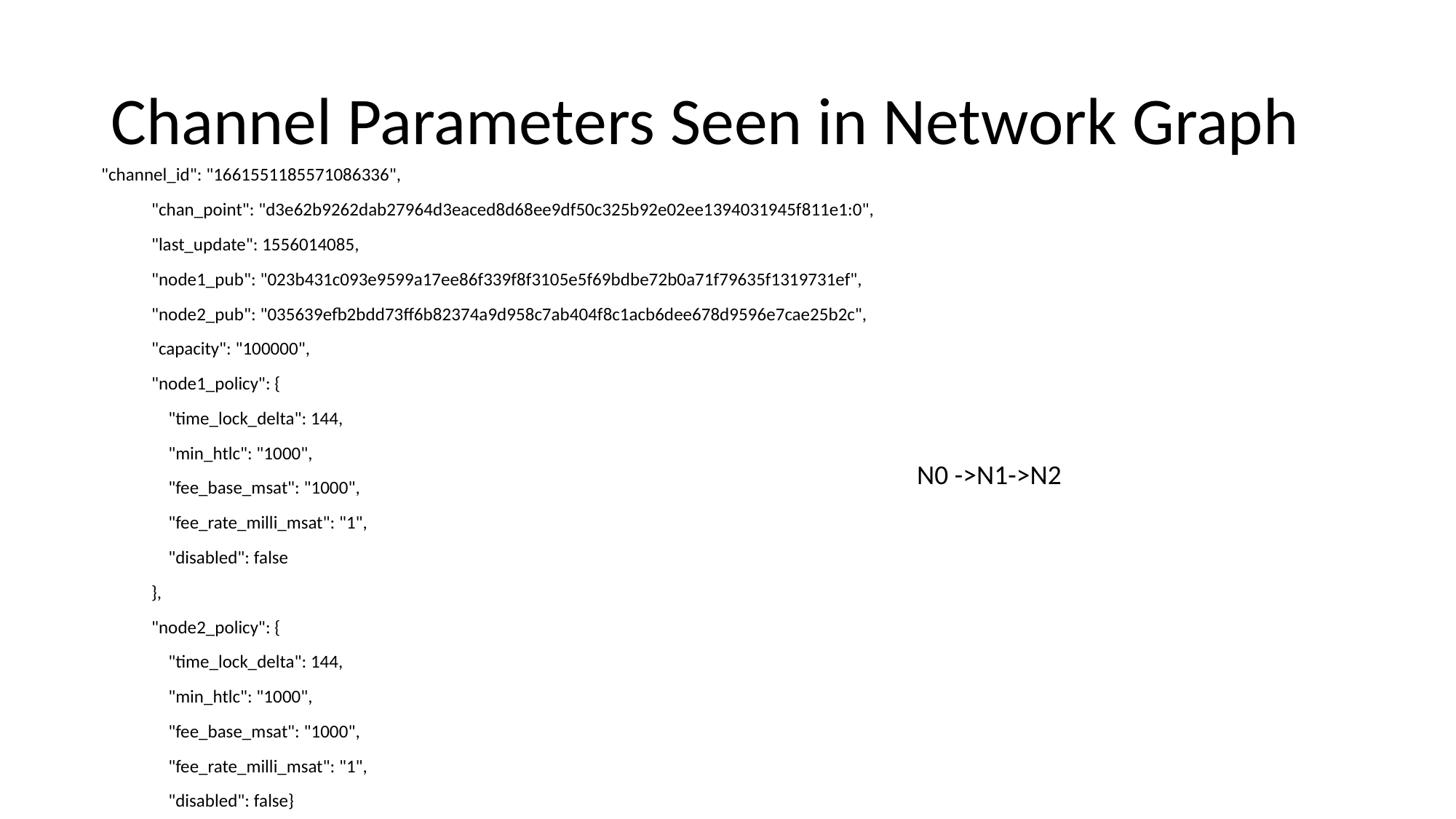

# Channel Parameters Seen in Network Graph
"channel_id": "1661551185571086336",
            "chan_point": "d3e62b9262dab27964d3eaced8d68ee9df50c325b92e02ee1394031945f811e1:0",
            "last_update": 1556014085,
            "node1_pub": "023b431c093e9599a17ee86f339f8f3105e5f69bdbe72b0a71f79635f1319731ef",
            "node2_pub": "035639efb2bdd73ff6b82374a9d958c7ab404f8c1acb6dee678d9596e7cae25b2c",
            "capacity": "100000",
            "node1_policy": {
                "time_lock_delta": 144,
                "min_htlc": "1000",
                "fee_base_msat": "1000",
                "fee_rate_milli_msat": "1",
                "disabled": false
            },
            "node2_policy": {
                "time_lock_delta": 144,
                "min_htlc": "1000",
                "fee_base_msat": "1000",
                "fee_rate_milli_msat": "1",
                "disabled": false}
N0 ->N1->N2